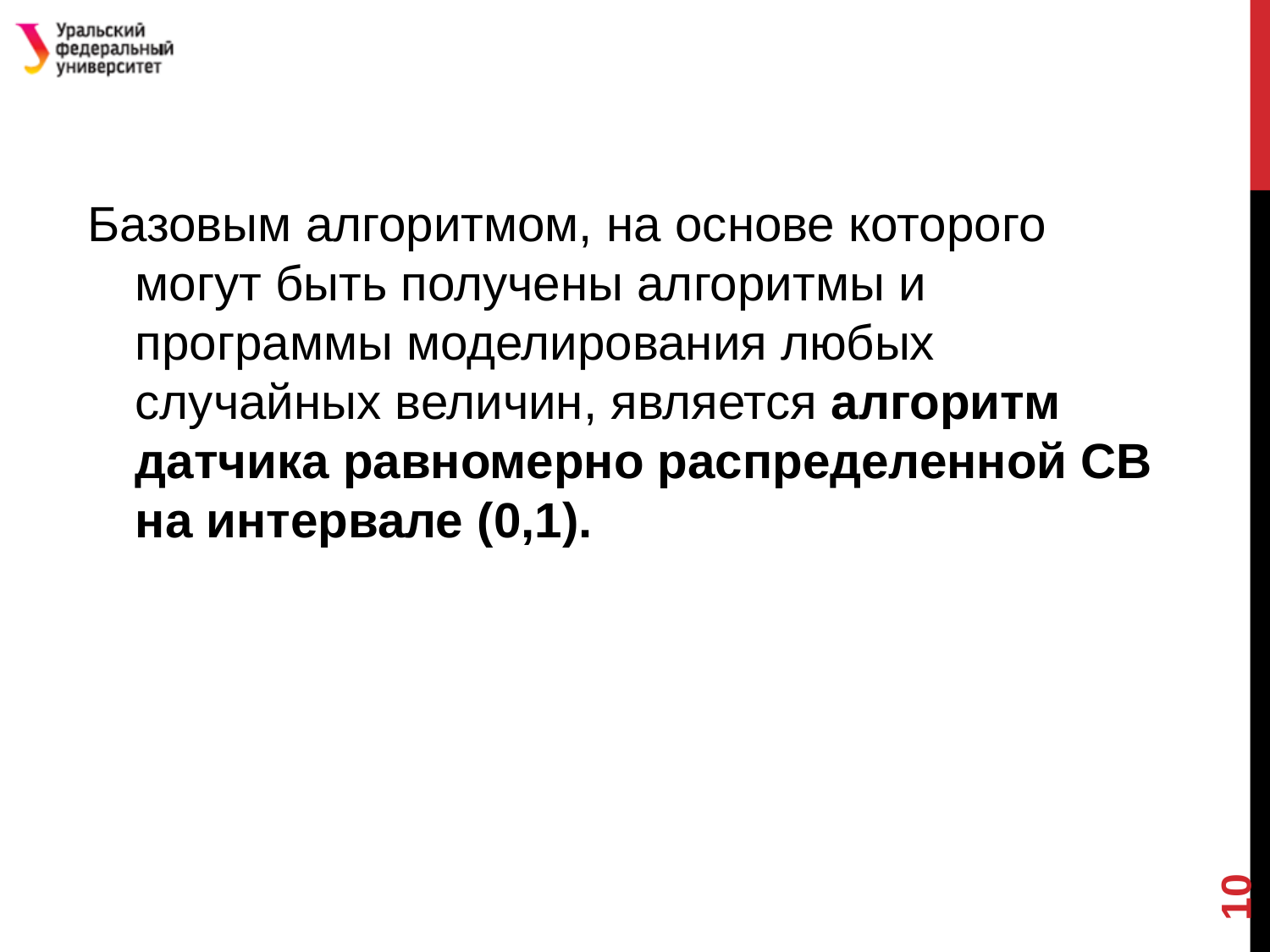

#
Базовым алгоритмом, на основе которого могут быть получены алгоритмы и программы моделирования любых случайных величин, является алгоритм датчика равномерно распределенной СВ на интервале (0,1).
10